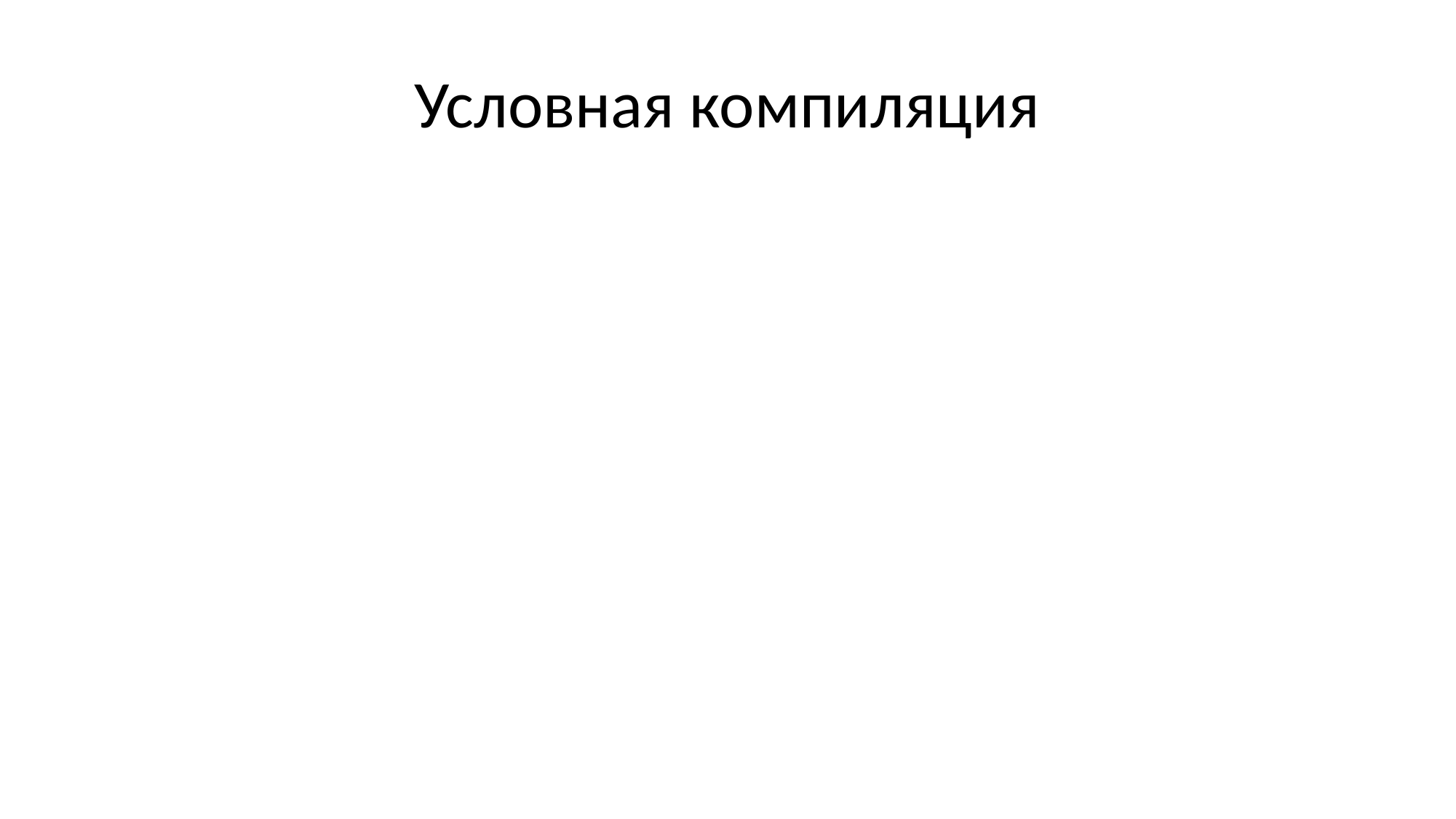

# Условная компиляция
def PreprocessIf(macros, input):
    c, t1, t0, input = ParseIf(
        macros, input)
    if Calc(macros, c):
        return macros, t1 + input
    else:
        return macros, t0 + input
def ParseIf(macros, input):
    # condition – условие
    # text1 – часть «то»
    # text0 – часть «иначе»
    # nextInput – строки после endif
    ...
    return (condition,
        text1, text0,
        nextInput)